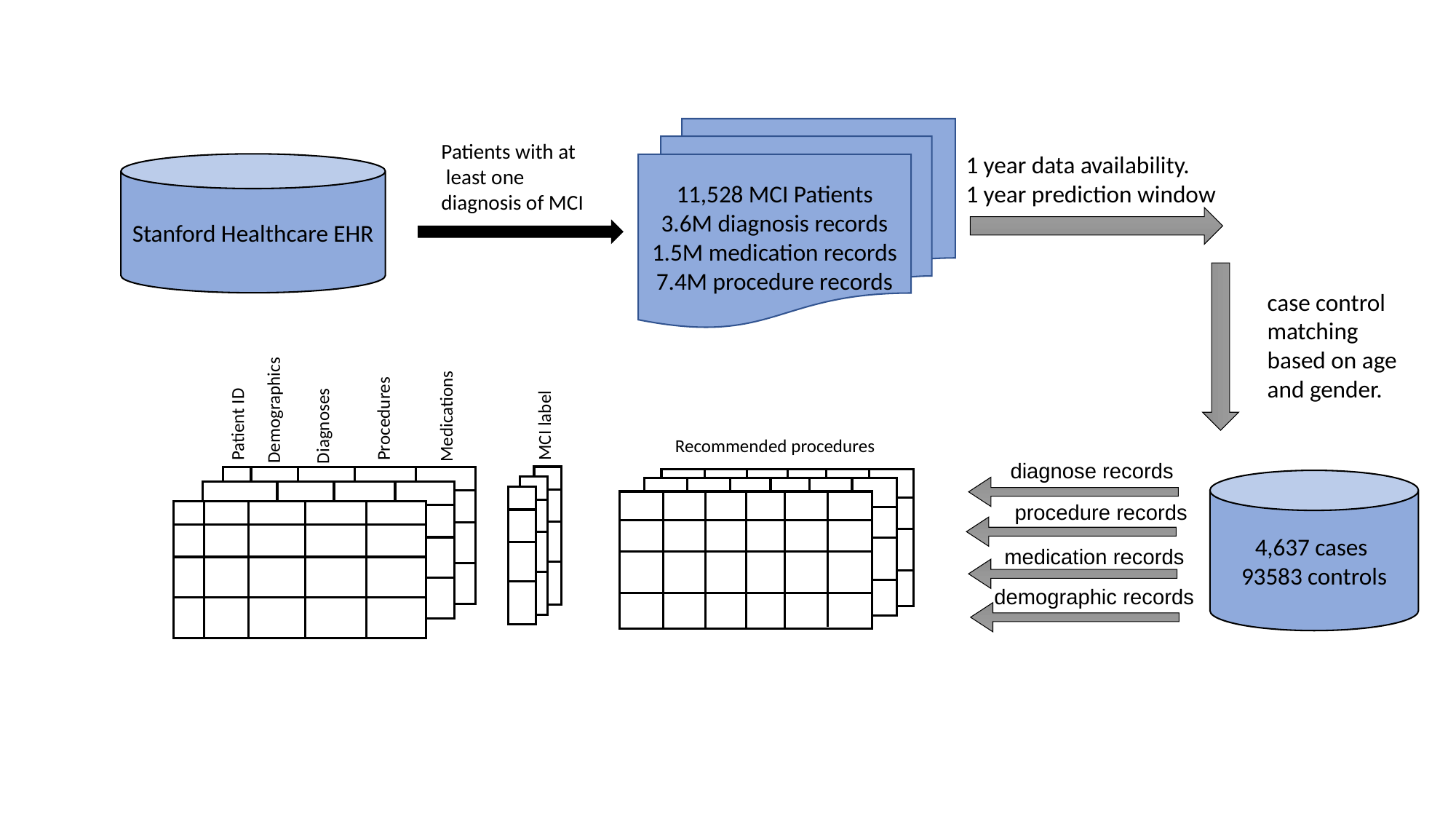

11,528 MCI Patients
3.6M diagnosis records
1.5M medication records
7.4M procedure records
Patients with at
 least one
diagnosis of MCI
1 year data availability.
1 year prediction window
Stanford Healthcare EHR

case control matching based on age and gender.

Demographics
Medications
Procedures
Patient ID
Diagnoses

MCI label

Recommended procedures

diagnose records
4,637 cases
93583 controls

procedure records

medication records

demographic records

1
Institute for Biomedical Informatics
Department of Computer Science